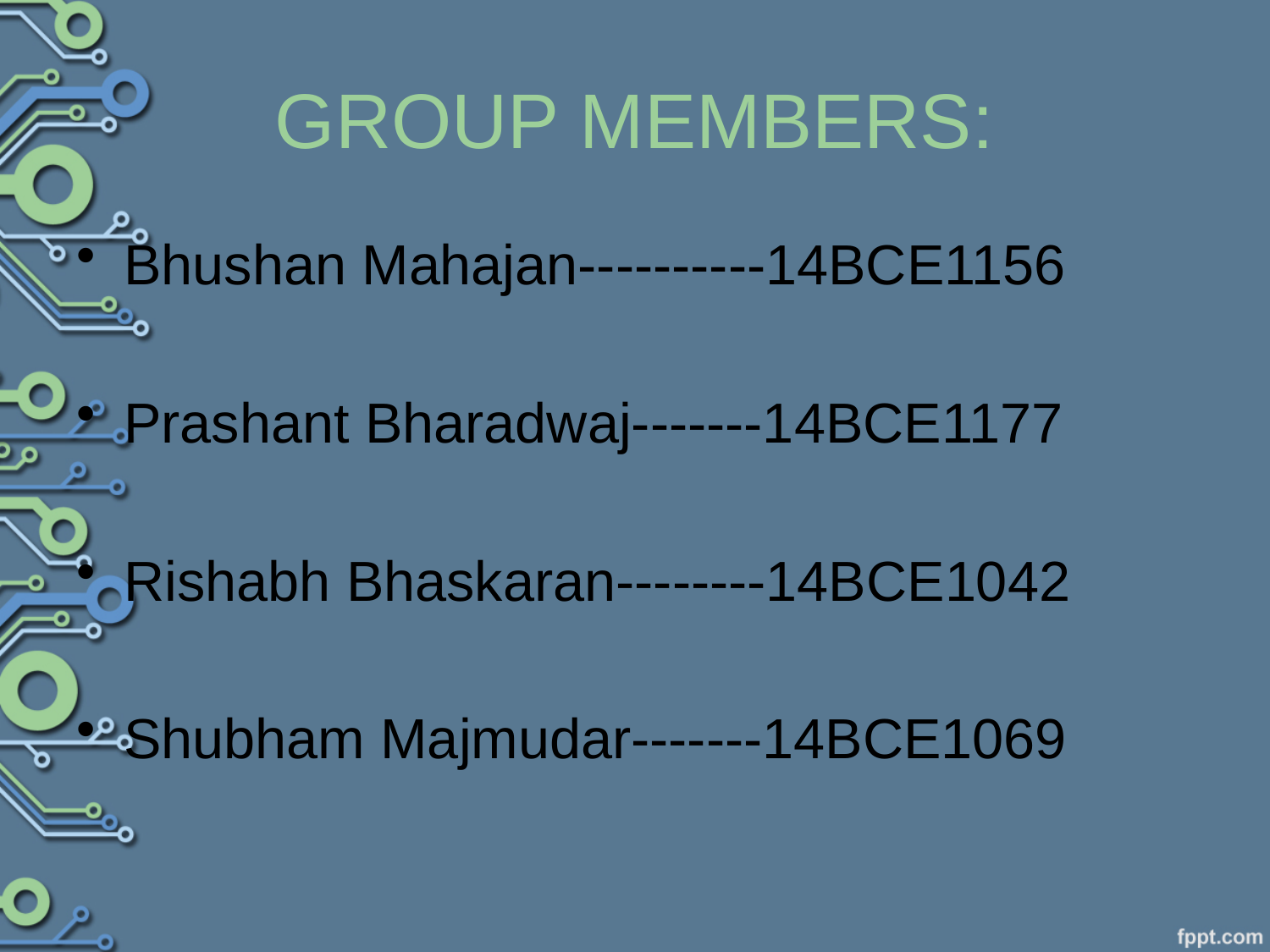

# GROUP MEMBERS:
Bhushan Mahajan----------14BCE1156

Prashant Bharadwaj-------14BCE1177

Rishabh Bhaskaran--------14BCE1042

Shubham Majmudar-------14BCE1069